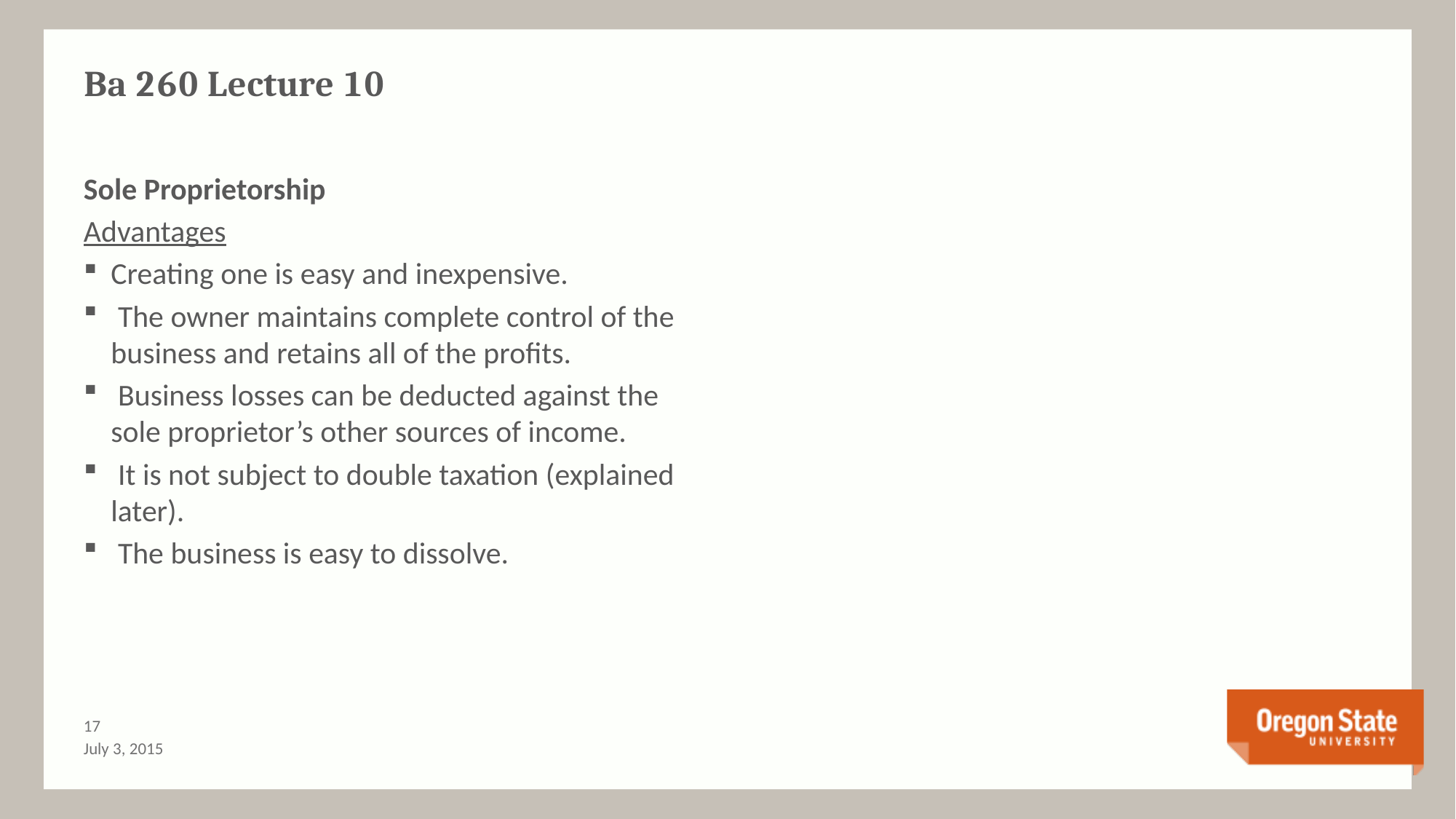

# Ba 260 Lecture 10
Sole Proprietorship
Advantages
Creating one is easy and inexpensive.
 The owner maintains complete control of the business and retains all of the profits.
 Business losses can be deducted against the sole proprietor’s other sources of income.
 It is not subject to double taxation (explained later).
 The business is easy to dissolve.

17
July 3, 2015